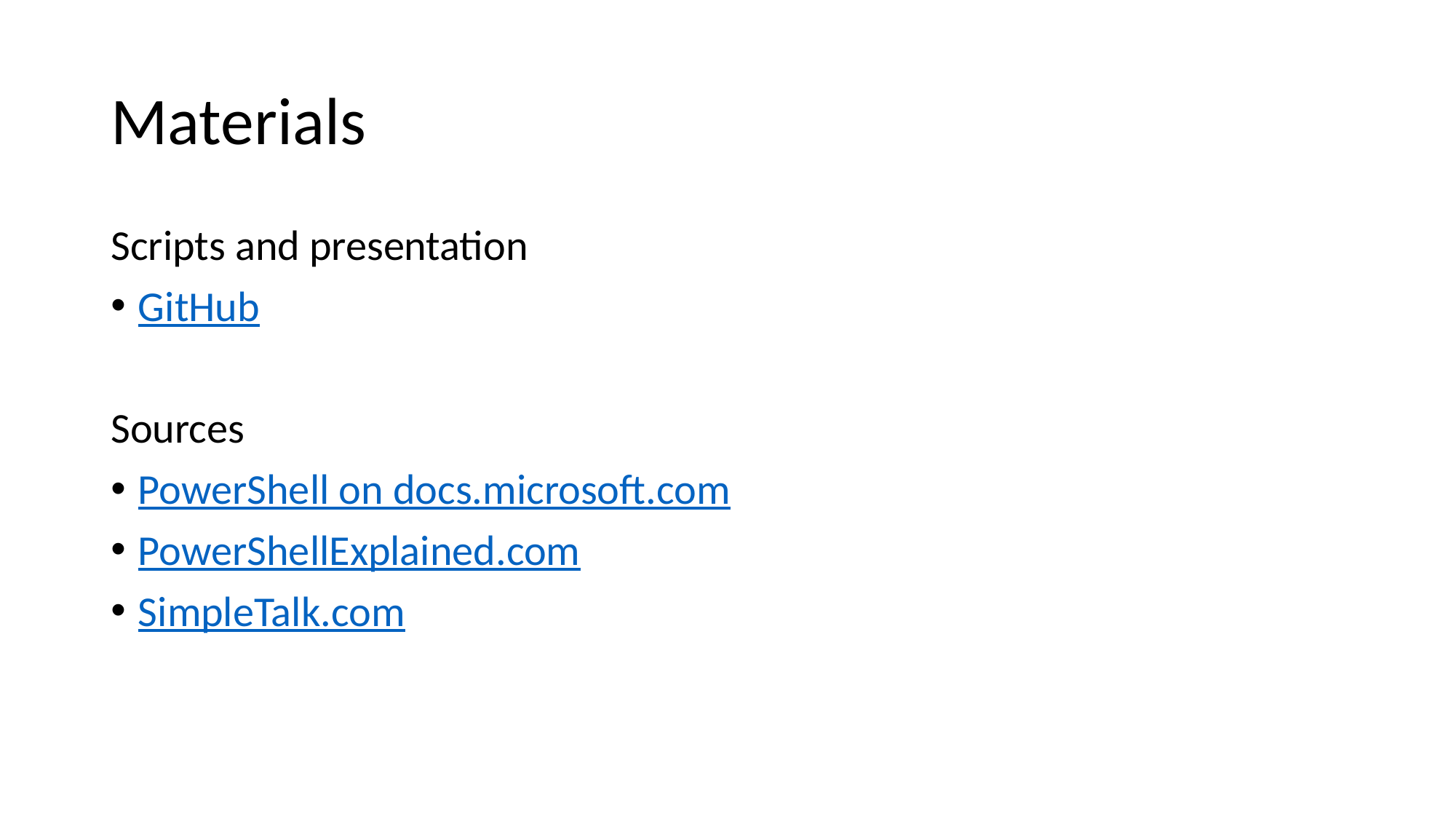

# Materials
Scripts and presentation
GitHub

Sources
PowerShell on docs.microsoft.com
PowerShellExplained.com
SimpleTalk.com